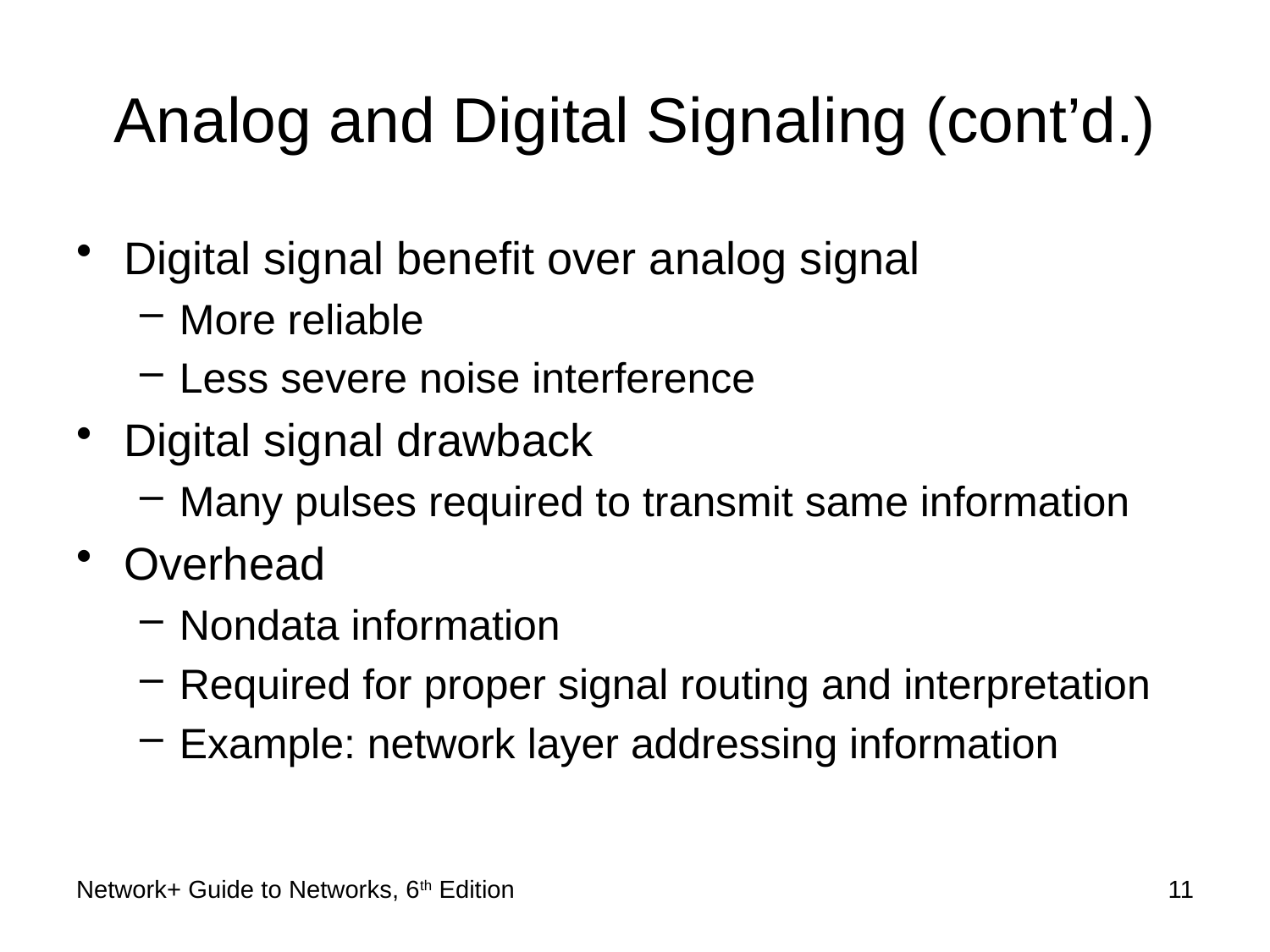

# Analog and Digital Signaling (cont’d.)
Digital signal benefit over analog signal
More reliable
Less severe noise interference
Digital signal drawback
Many pulses required to transmit same information
Overhead
Nondata information
Required for proper signal routing and interpretation
Example: network layer addressing information
Network+ Guide to Networks, 6th Edition
11